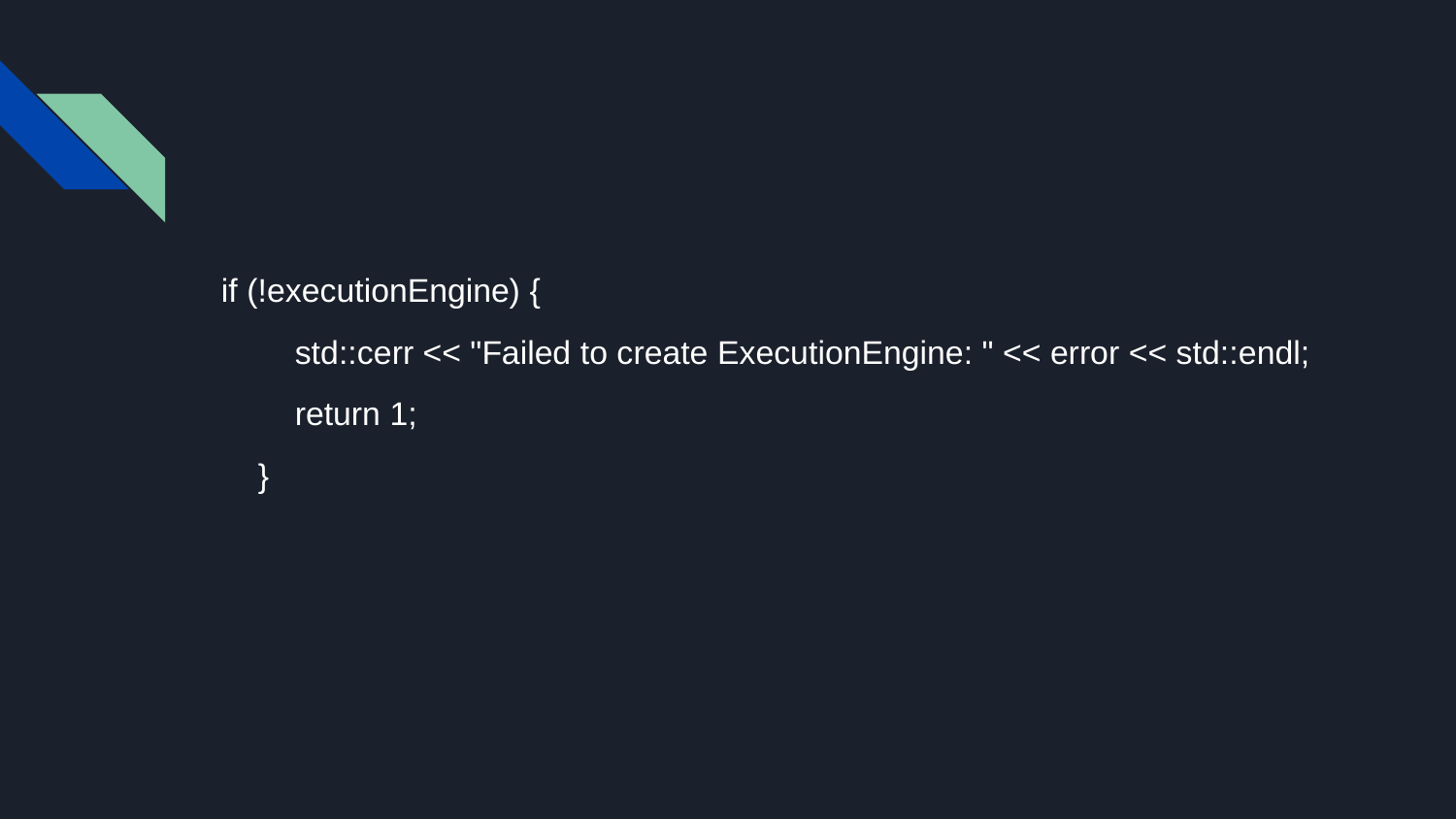

#
if (!executionEngine) {
        std::cerr << "Failed to create ExecutionEngine: " << error << std::endl;
        return 1;
    }